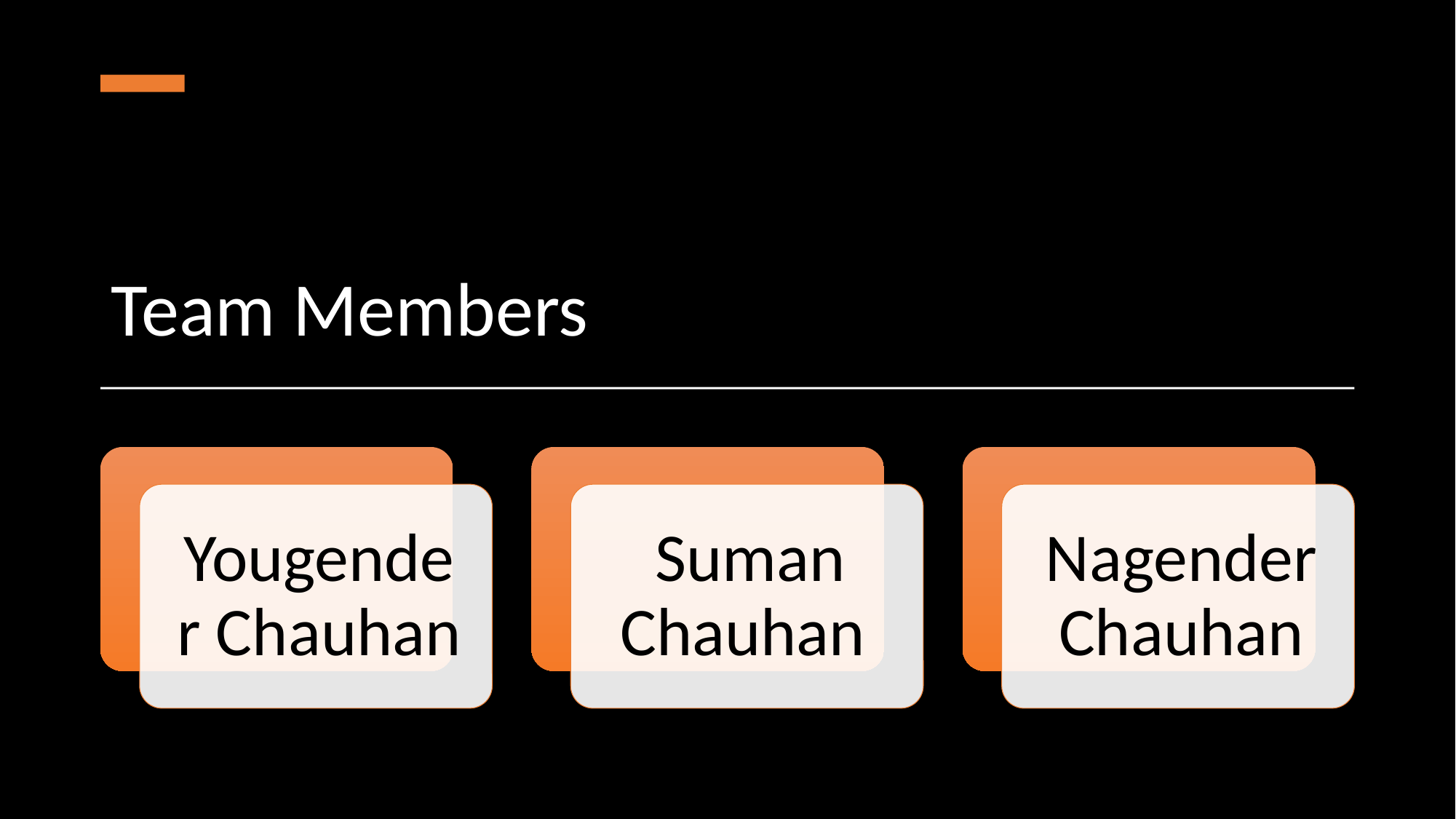

# Team Members

Yougender Chauhan
Suman Chauhan
Nagender Chauhan